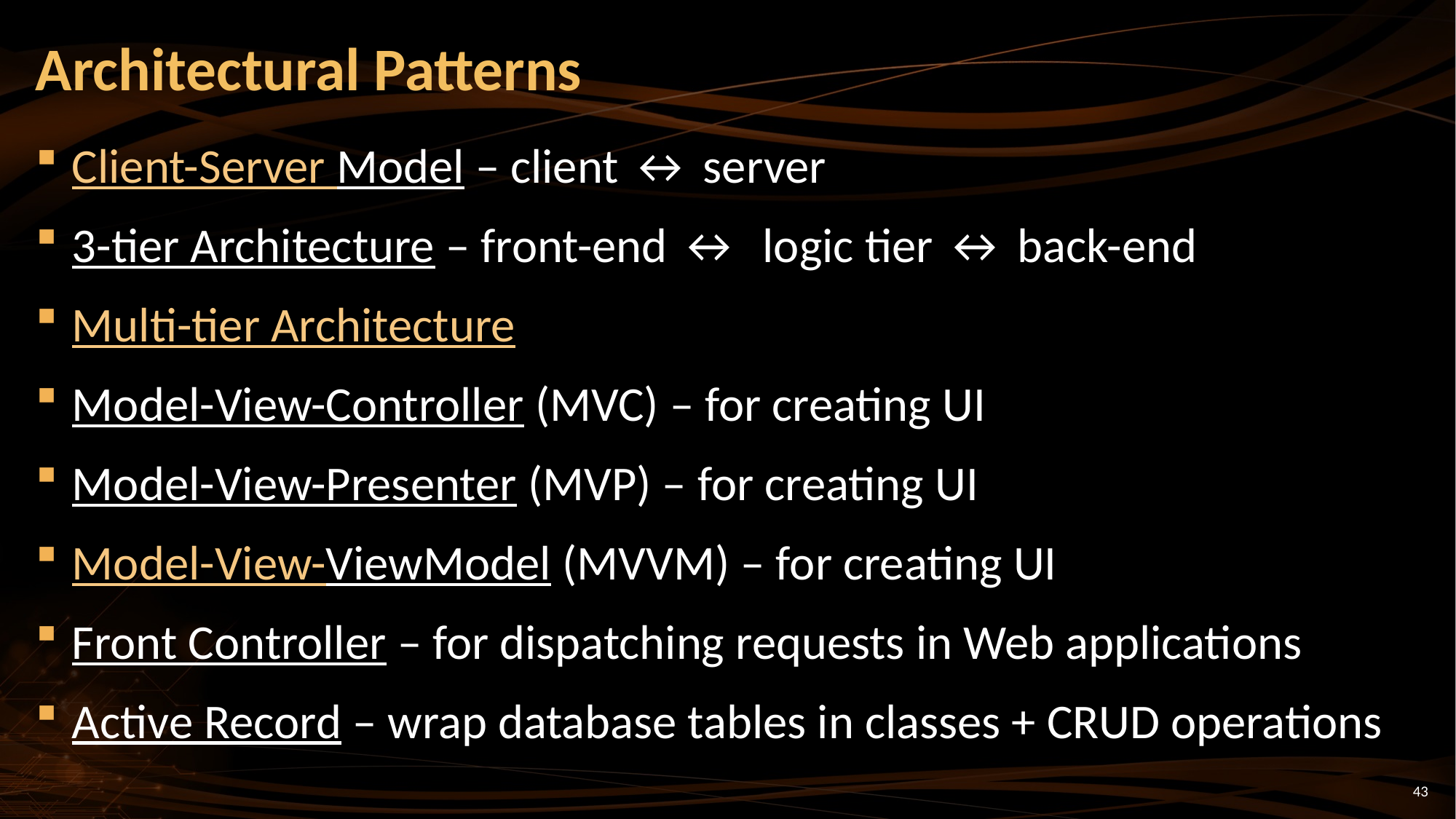

# Architectural Patterns
Client-Server Model – client ↔ server
3-tier Architecture – front-end ↔  logic tier ↔ back-end
Multi-tier Architecture
Model-View-Controller (MVC) – for creating UI
Model-View-Presenter (MVP) – for creating UI
Model-View-ViewModel (MVVM) – for creating UI
Front Controller – for dispatching requests in Web applications
Active Record – wrap database tables in classes + CRUD operations
43